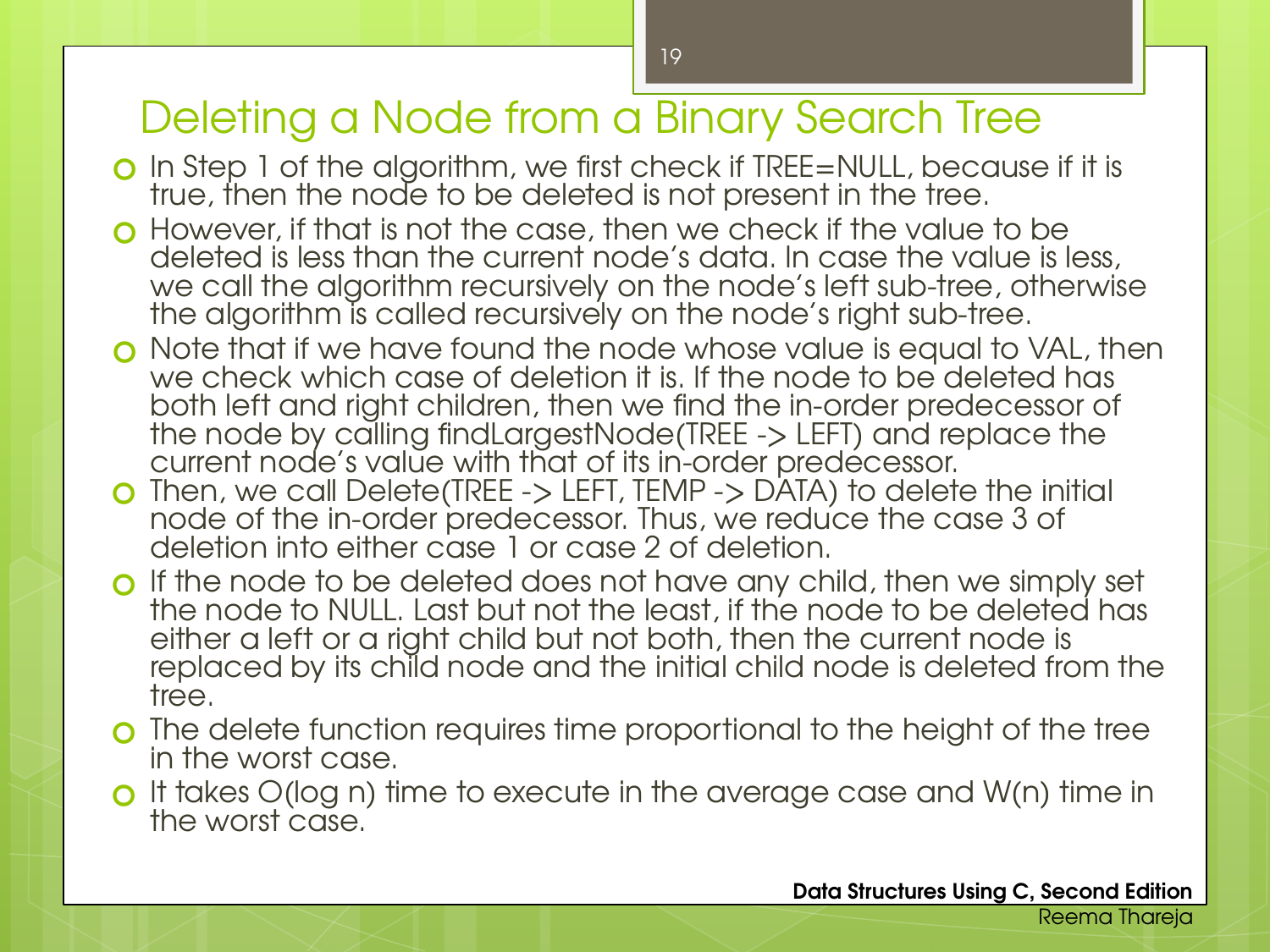

19
# Deleting a Node from a Binary Search Tree
In Step 1 of the algorithm, we first check if TREE=NULL, because if it is true, then the node to be deleted is not present in the tree.
However, if that is not the case, then we check if the value to be deleted is less than the current node’s data. In case the value is less, we call the algorithm recursively on the node’s left sub-tree, otherwise the algorithm is called recursively on the node’s right sub-tree.
Note that if we have found the node whose value is equal to VAL, then we check which case of deletion it is. If the node to be deleted has both left and right children, then we find the in-order predecessor of the node by calling findLargestNode(TREE -> LEFT) and replace the current node’s value with that of its in-order predecessor.
Then, we call Delete(TREE -> LEFT, TEMP -> DATA) to delete the initial node of the in-order predecessor. Thus, we reduce the case 3 of deletion into either case 1 or case 2 of deletion.
If the node to be deleted does not have any child, then we simply set the node to NULL. Last but not the least, if the node to be deleted has either a left or a right child but not both, then the current node is replaced by its child node and the initial child node is deleted from the tree.
The delete function requires time proportional to the height of the tree in the worst case.
It takes O(log n) time to execute in the average case and W(n) time in the worst case.
Data Structures Using C, Second Edition
Reema Thareja